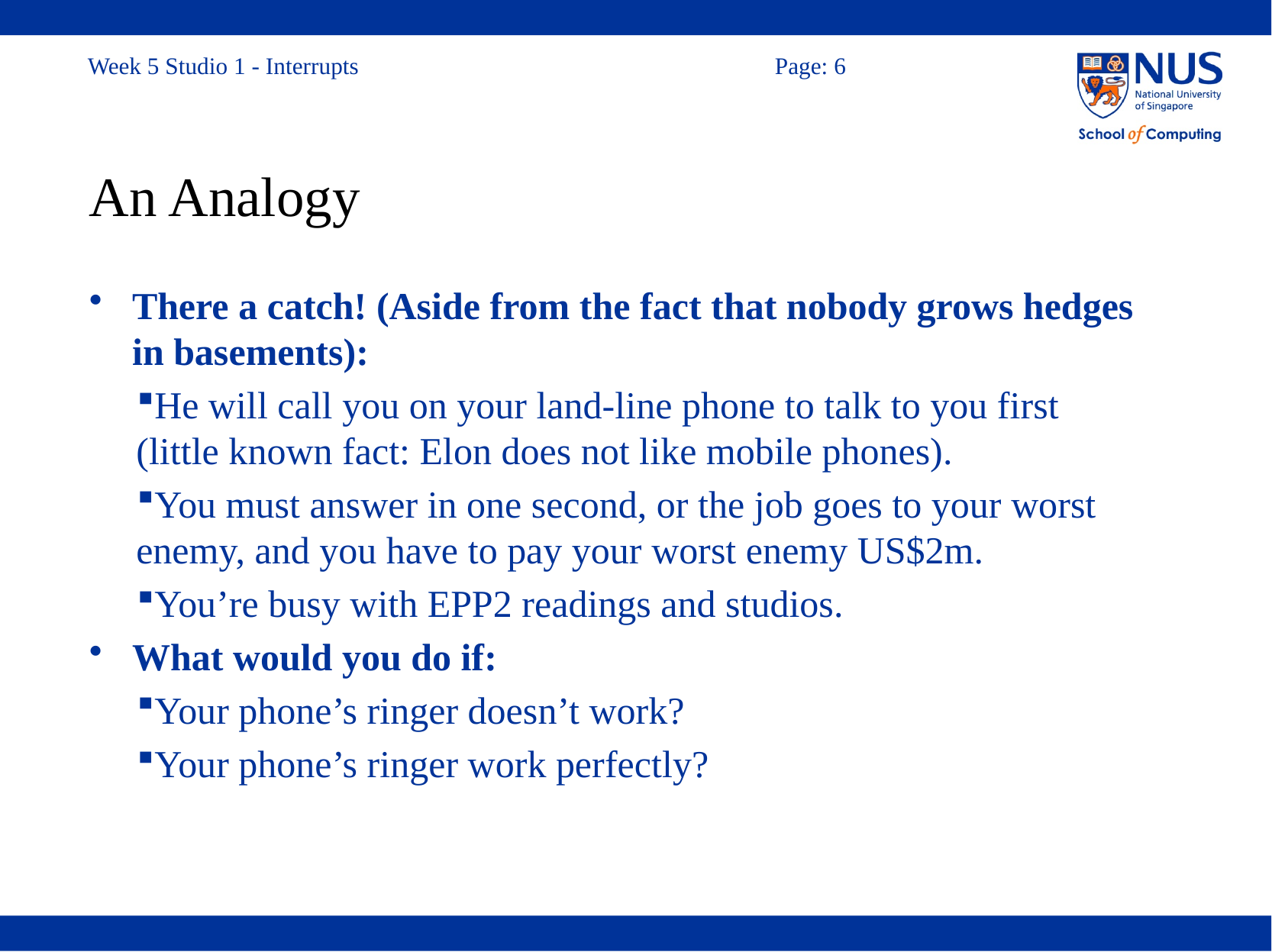

# An Analogy
There a catch! (Aside from the fact that nobody grows hedges in basements):
He will call you on your land-line phone to talk to you first (little known fact: Elon does not like mobile phones).
You must answer in one second, or the job goes to your worst enemy, and you have to pay your worst enemy US$2m.
You’re busy with EPP2 readings and studios.
What would you do if:
Your phone’s ringer doesn’t work?
Your phone’s ringer work perfectly?